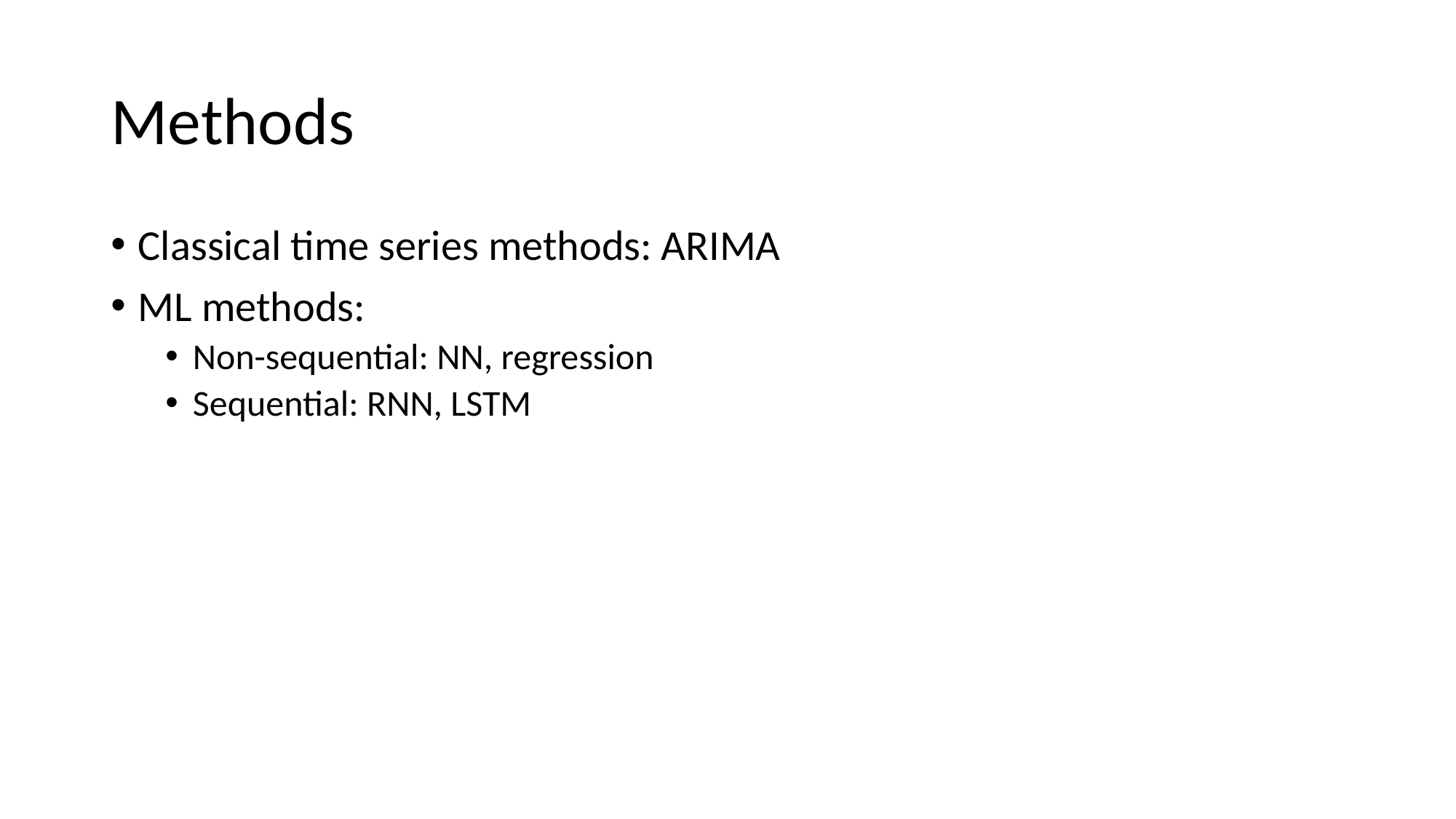

# Methods
Classical time series methods: ARIMA
ML methods:
Non-sequential: NN, regression
Sequential: RNN, LSTM